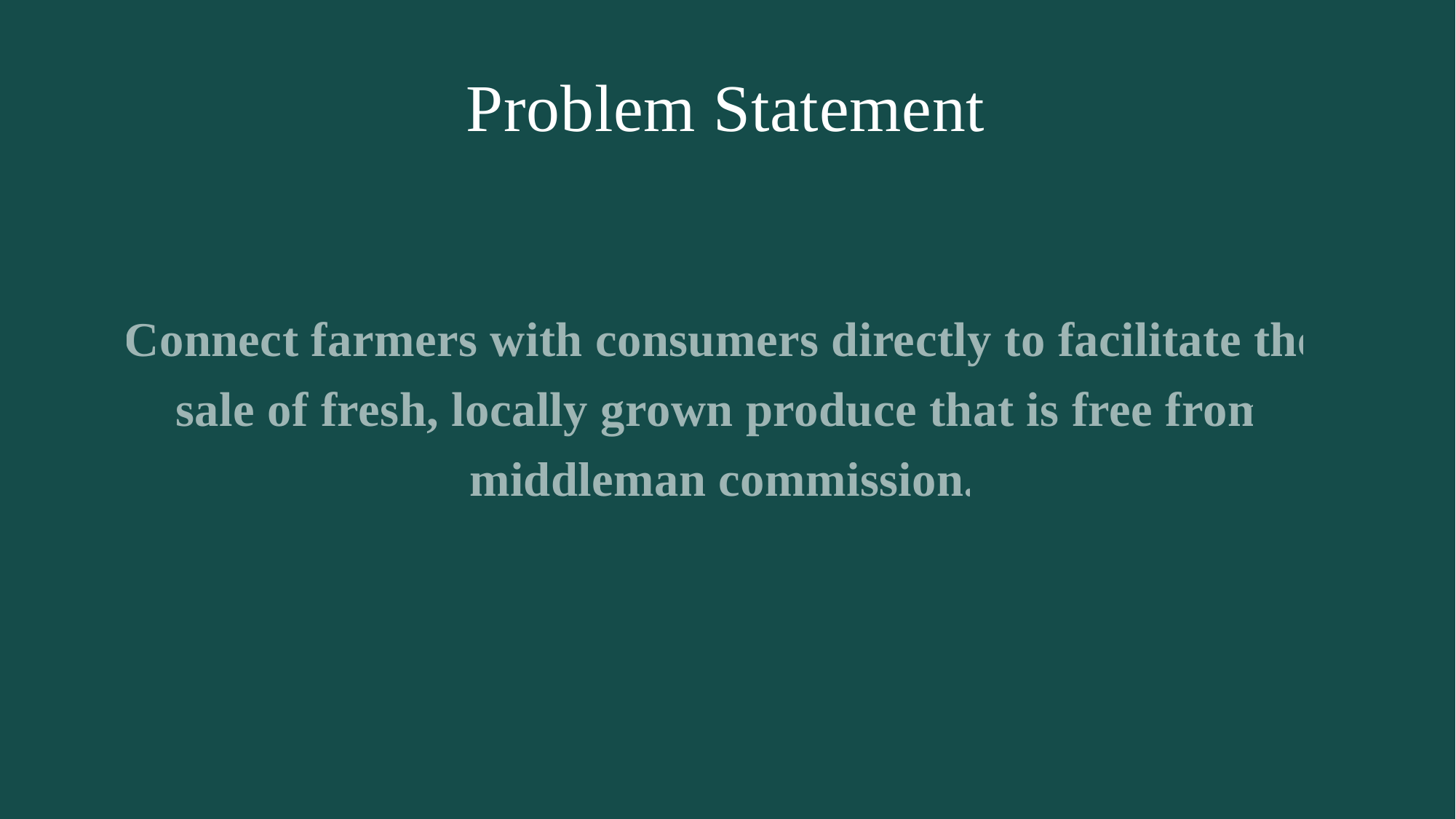

# Problem Statement
Connect farmers with consumers directly to facilitate the sale of fresh, locally grown produce that is free from middleman commission.